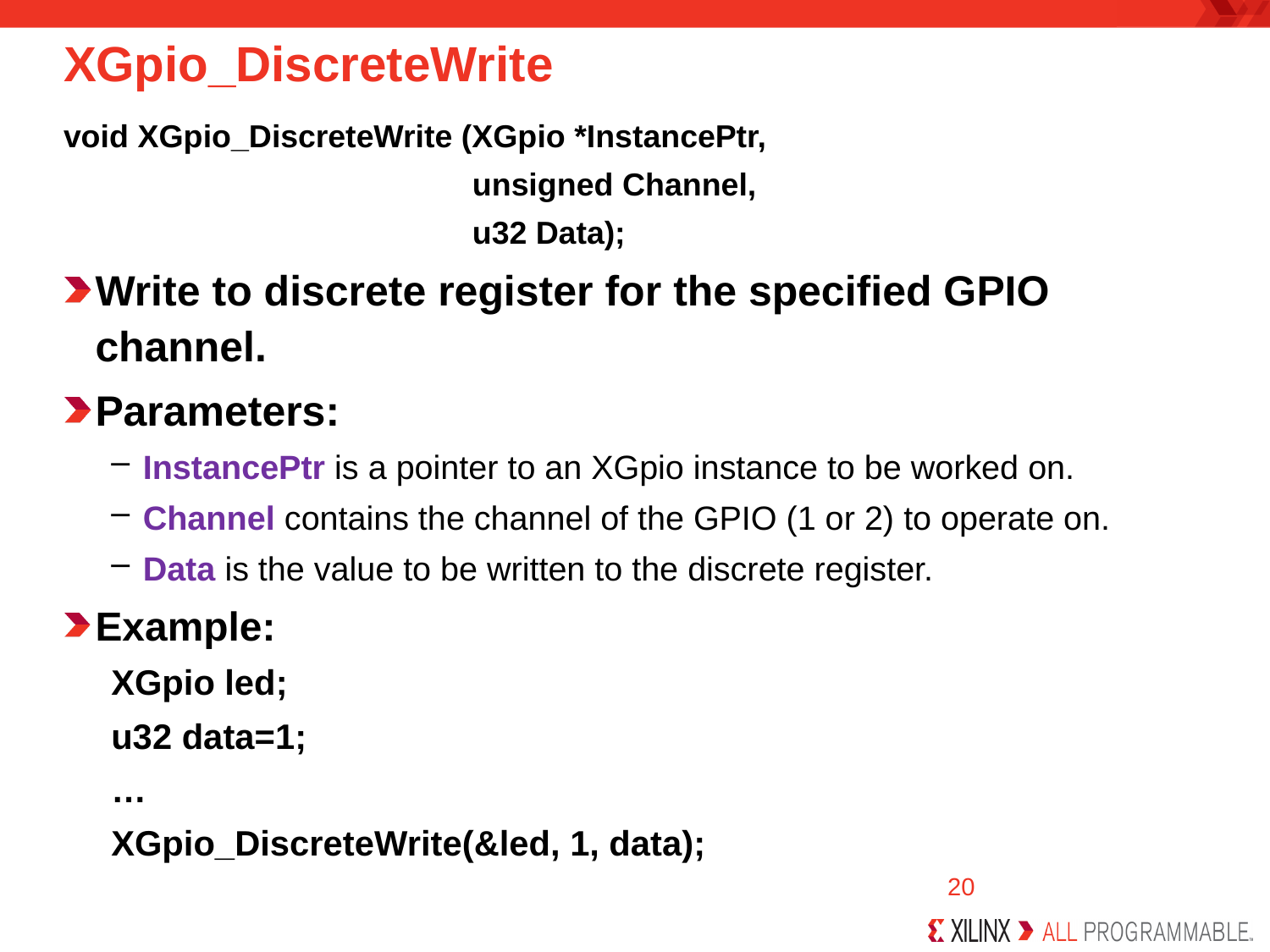

# XGpio_DiscreteWrite
void XGpio_DiscreteWrite (XGpio *InstancePtr,
                                              unsigned Channel,
                                              u32 Data);
Write to discrete register for the specified GPIO channel.
Parameters:
InstancePtr is a pointer to an XGpio instance to be worked on.
Channel contains the channel of the GPIO (1 or 2) to operate on.
Data is the value to be written to the discrete register.
Example:
XGpio led;
u32 data=1;
…
XGpio_DiscreteWrite(&led, 1, data);
20